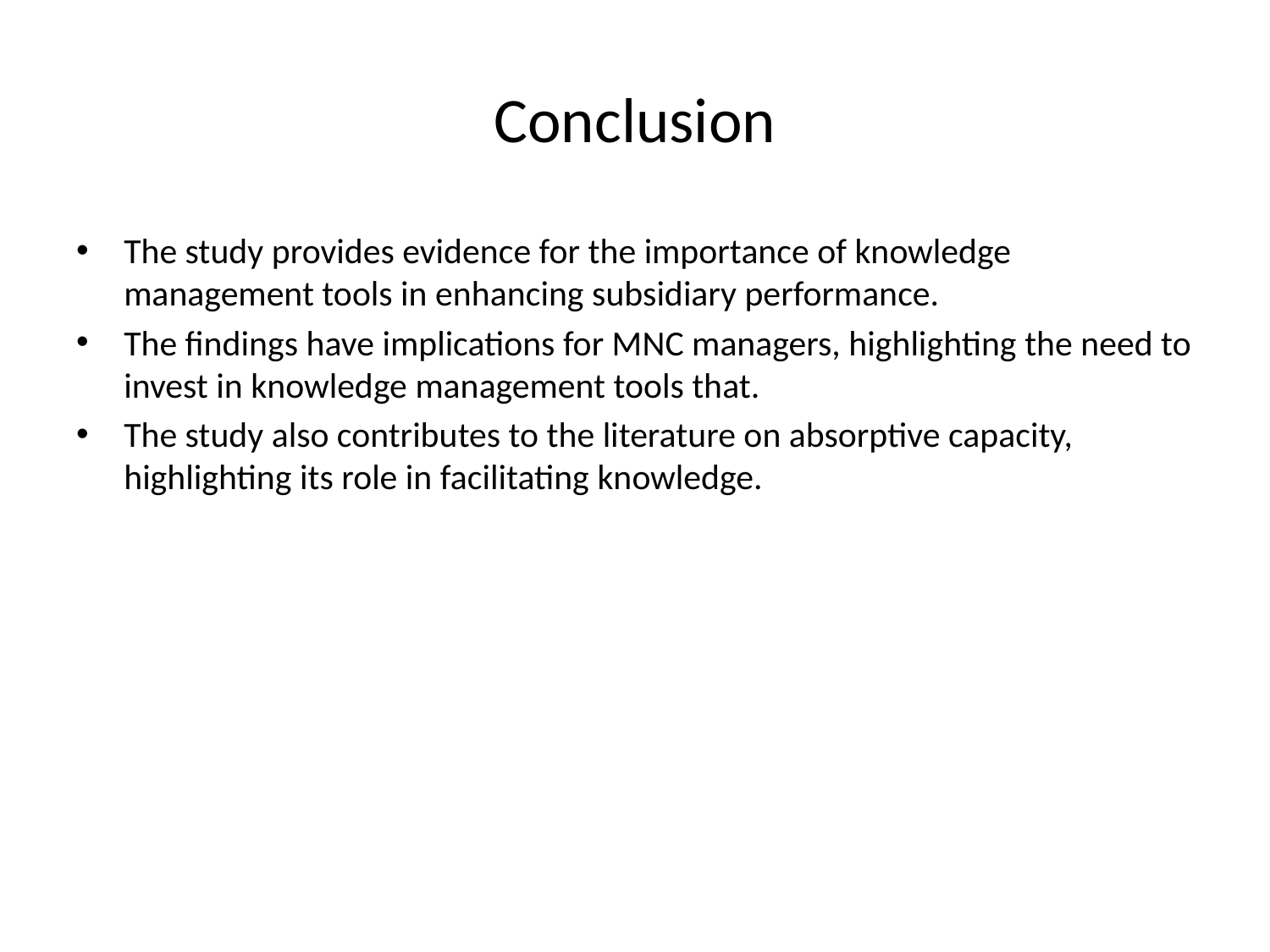

# Conclusion
The study provides evidence for the importance of knowledge management tools in enhancing subsidiary performance.
The findings have implications for MNC managers, highlighting the need to invest in knowledge management tools that.
The study also contributes to the literature on absorptive capacity, highlighting its role in facilitating knowledge.